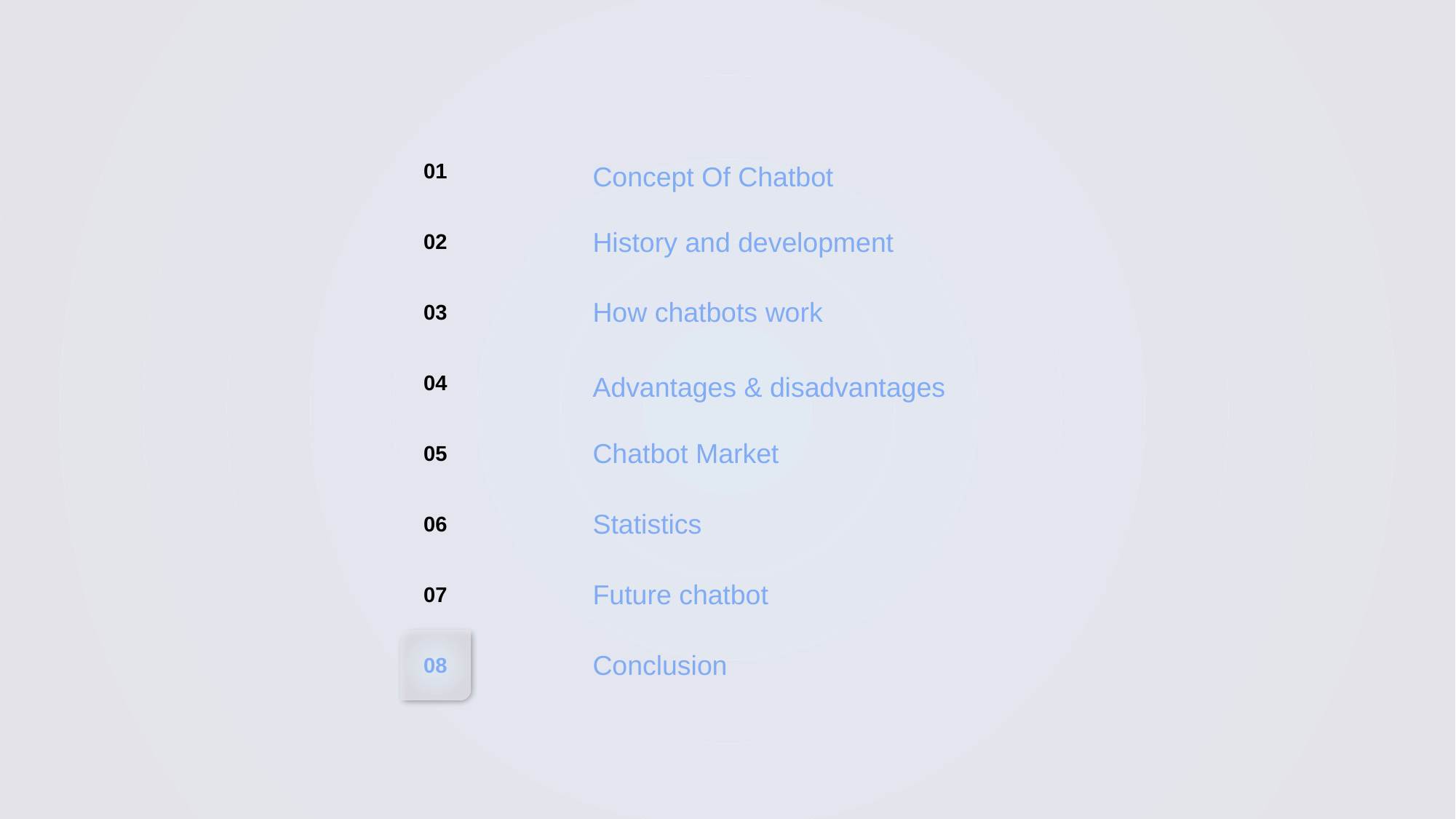

01
02
03
04
05
06
07
08
Concept Of Chatbot
History and development
How chatbots work
Advantages & disadvantages
Chatbot Market
Statistics
Future chatbot

Conclusion